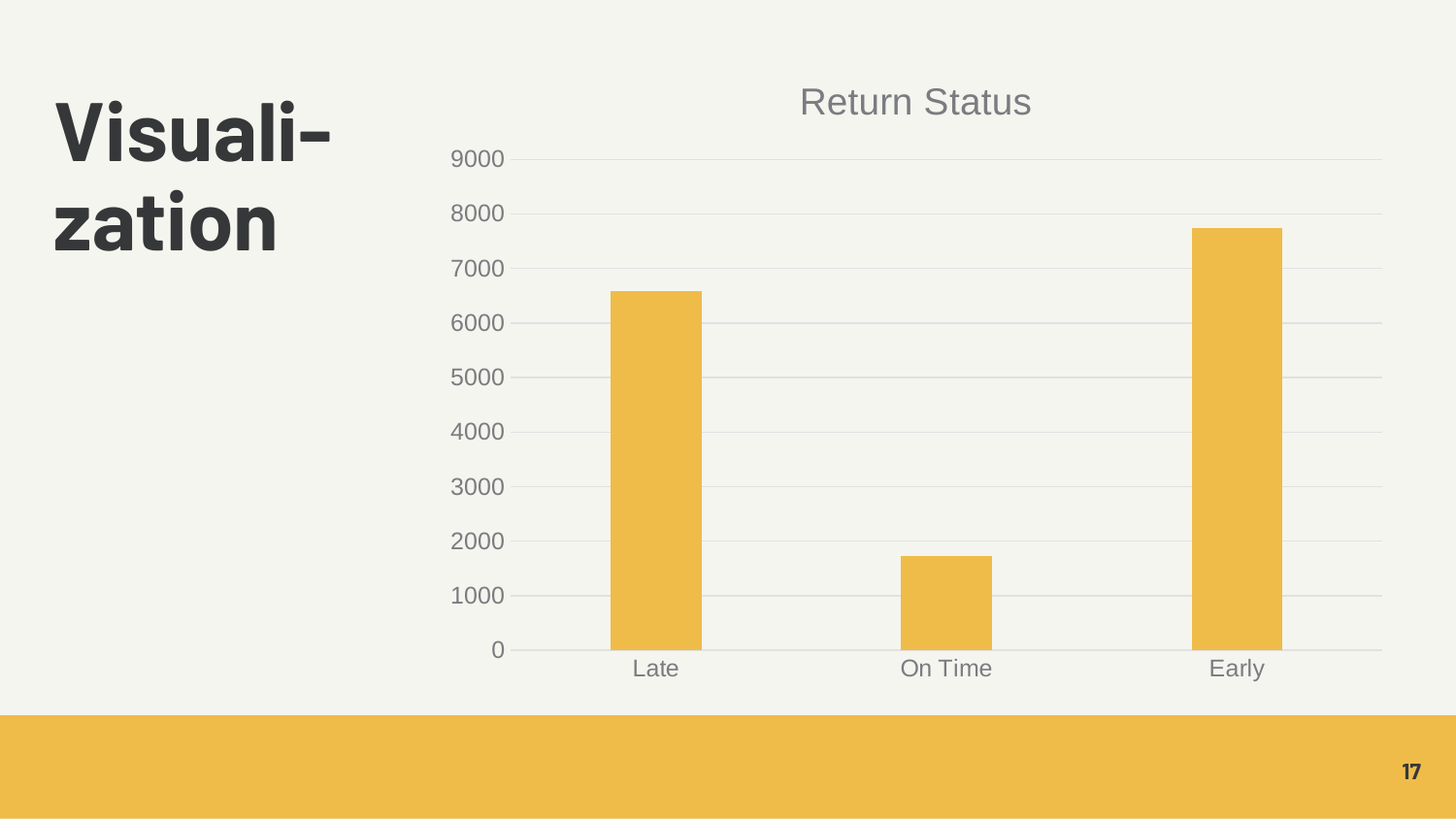

### Chart: Return Status

| Category | Column1 |
|---|---|
| Late | 6586.0 |
| On Time | 1720.0 |
| Early | 7738.0 |
# Visuali-zation

17